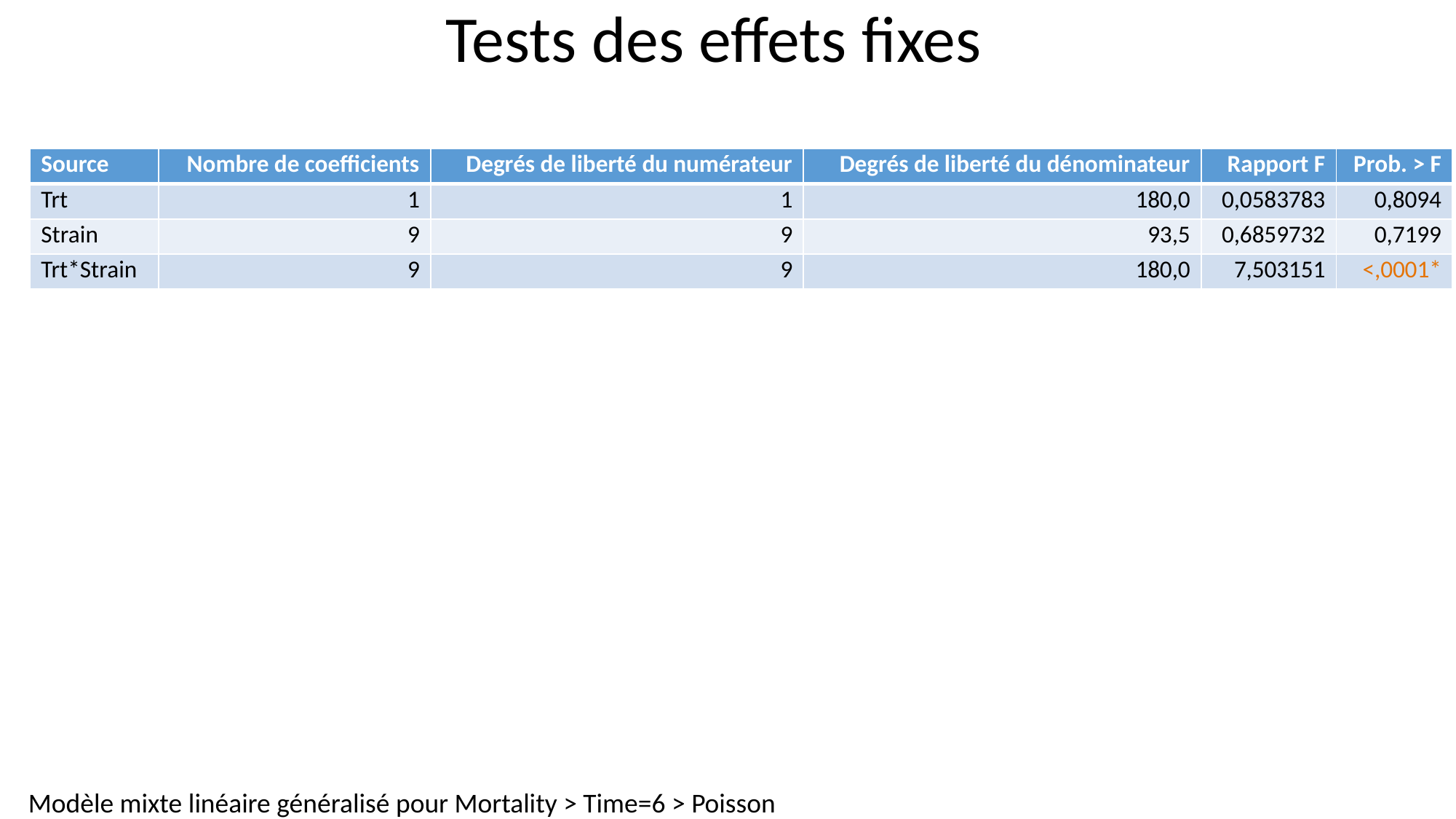

# Tests des effets fixes
| Source | Nombre de coefficients | Degrés de liberté du numérateur | Degrés de liberté du dénominateur | Rapport F | Prob. > F |
| --- | --- | --- | --- | --- | --- |
| Trt | 1 | 1 | 180,0 | 0,0583783 | 0,8094 |
| Strain | 9 | 9 | 93,5 | 0,6859732 | 0,7199 |
| Trt\*Strain | 9 | 9 | 180,0 | 7,503151 | <,0001\* |
Modèle mixte linéaire généralisé pour Mortality > Time=6 > Poisson